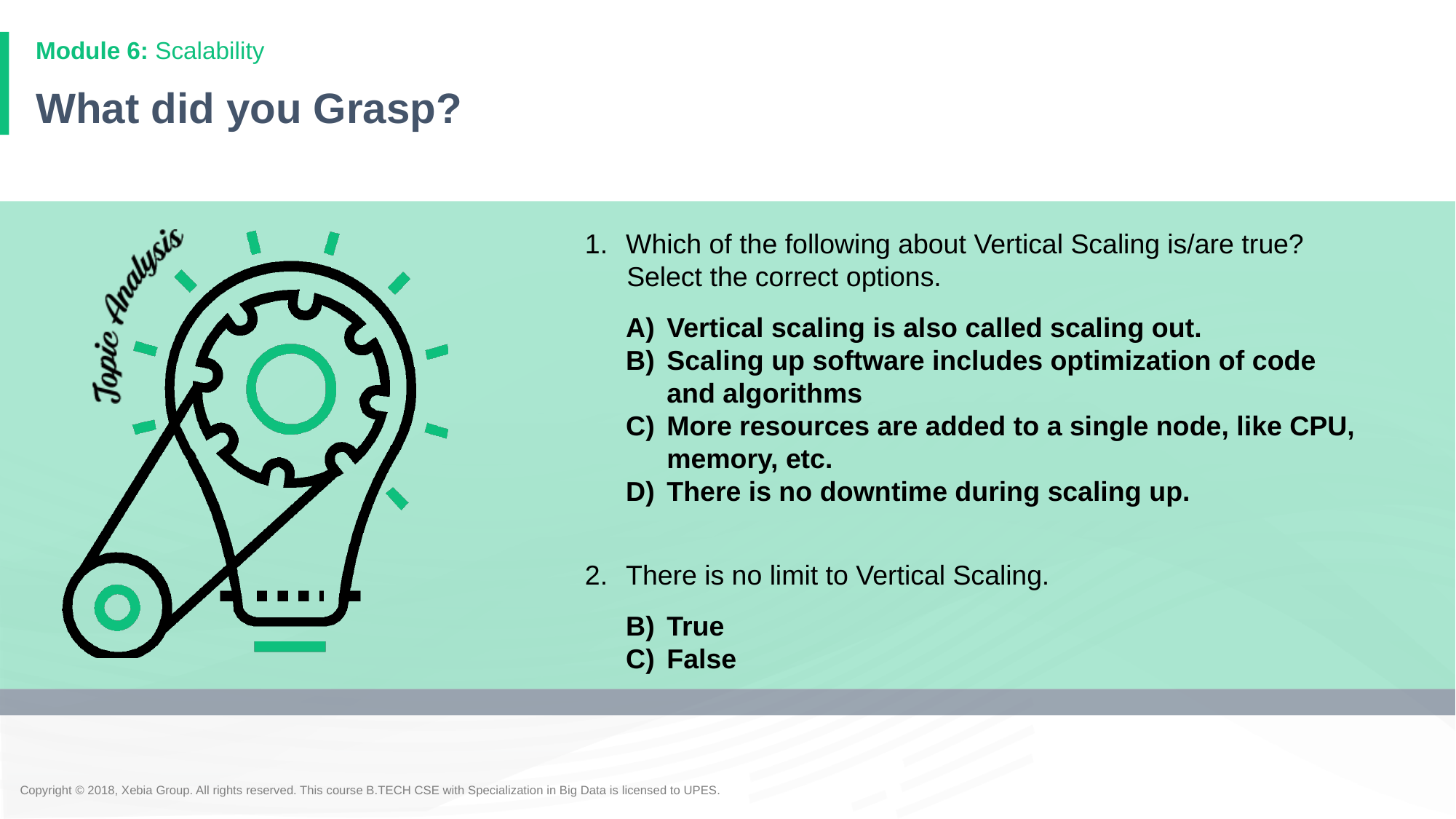

Module 6: Scalability
# What did you Grasp?
Which of the following about Vertical Scaling is/are true?
Select the correct options.
Vertical scaling is also called scaling out.
Scaling up software includes optimization of code and algorithms
More resources are added to a single node, like CPU, memory, etc.
There is no downtime during scaling up.

There is no limit to Vertical Scaling.
True
False